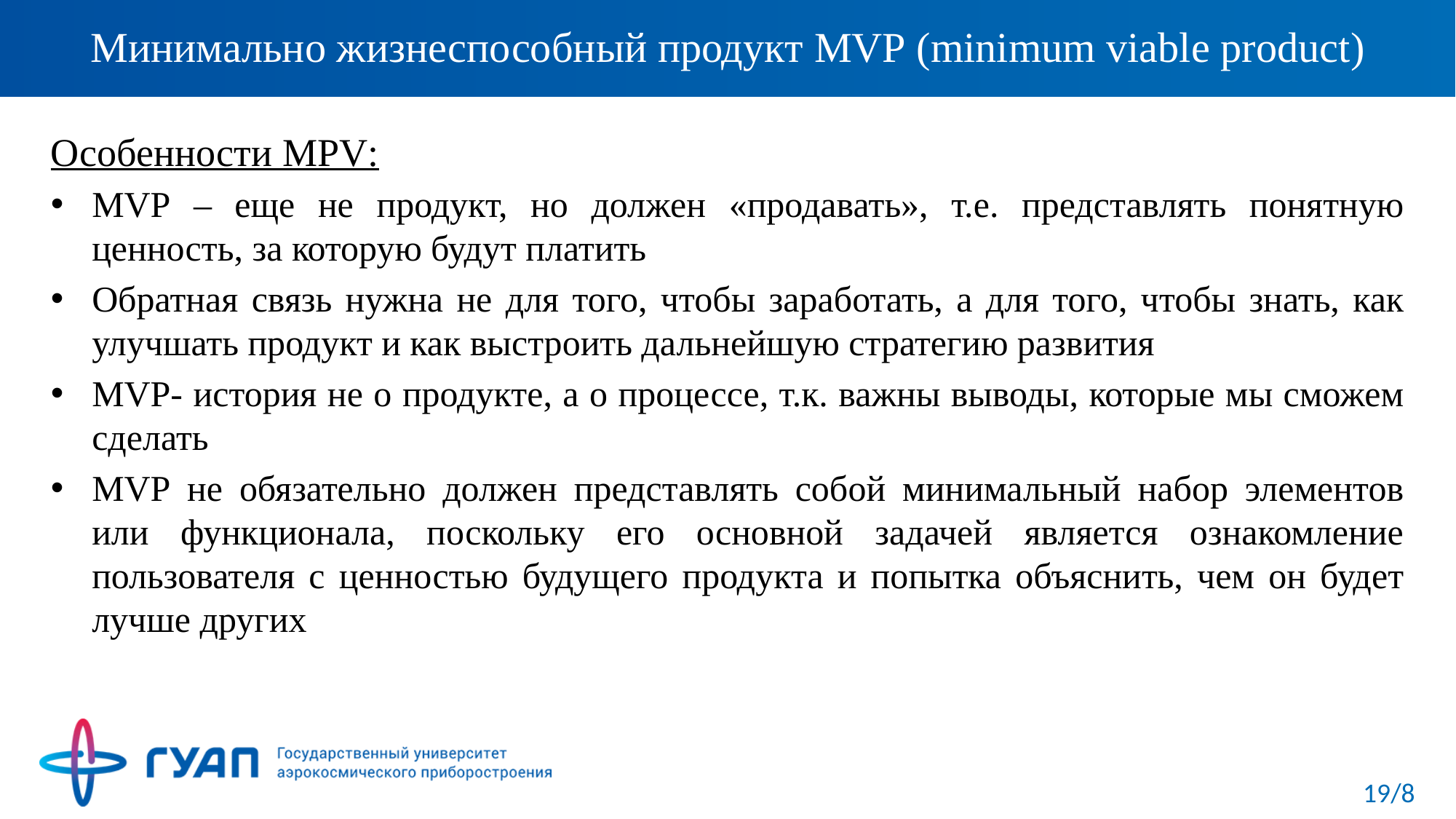

# Минимально жизнеспособный продукт MVP (minimum viable product)
Особенности MPV:
MVP – еще не продукт, но должен «продавать», т.е. представлять понятную ценность, за которую будут платить
Обратная связь нужна не для того, чтобы заработать, а для того, чтобы знать, как улучшать продукт и как выстроить дальнейшую стратегию развития
MVP- история не о продукте, а о процессе, т.к. важны выводы, которые мы сможем сделать
MVP не обязательно должен представлять собой минимальный набор элементов или функционала, поскольку его основной задачей является ознакомление пользователя с ценностью будущего продукта и попытка объяснить, чем он будет лучше других